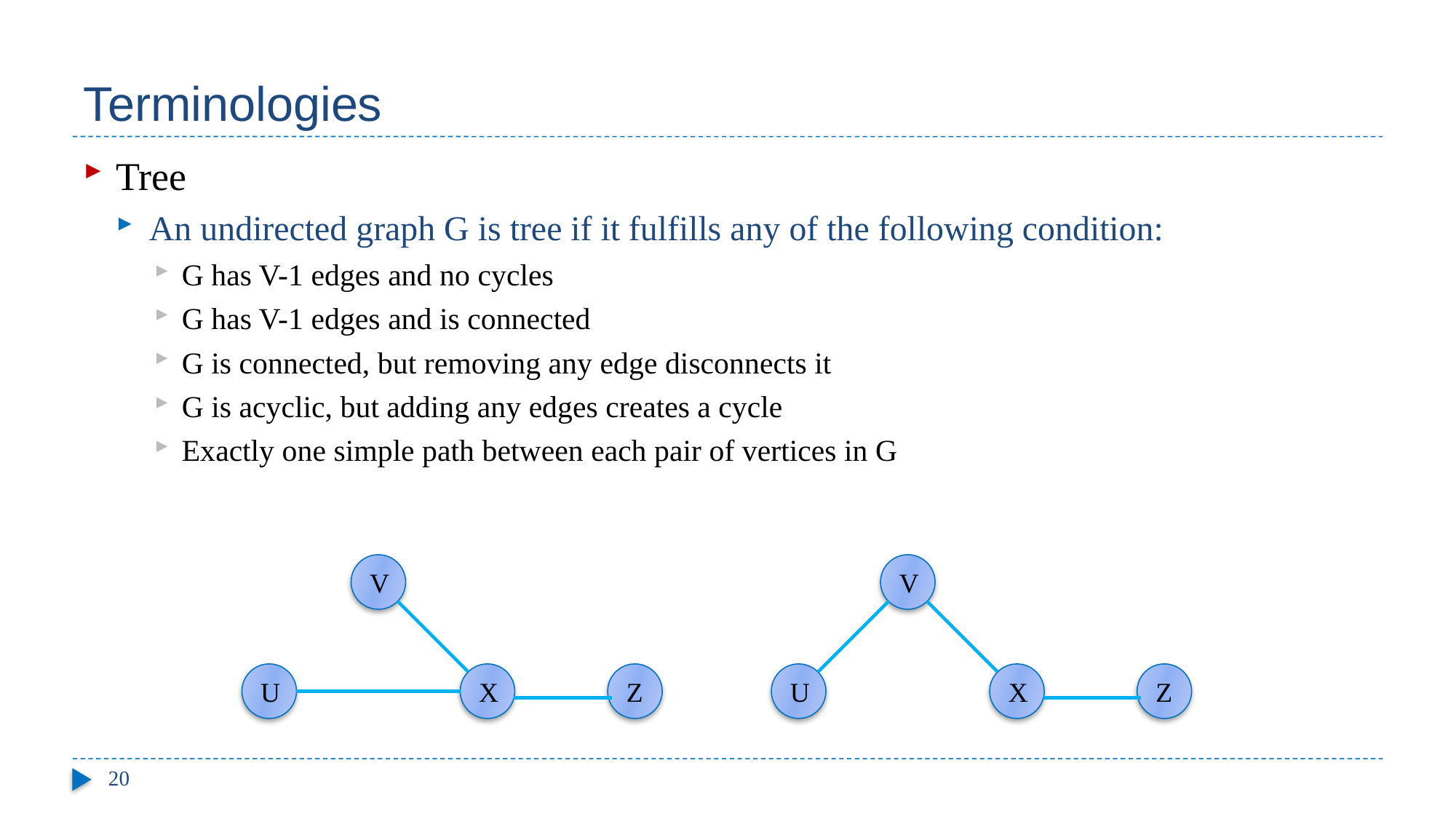

# Terminologies
Tree
An undirected graph G is tree if it fulfills any of the following condition:
G has V-1 edges and no cycles
G has V-1 edges and is connected
G is connected, but removing any edge disconnects it
G is acyclic, but adding any edges creates a cycle
Exactly one simple path between each pair of vertices in G

V
U
X
Z
V
U
X
Z
20